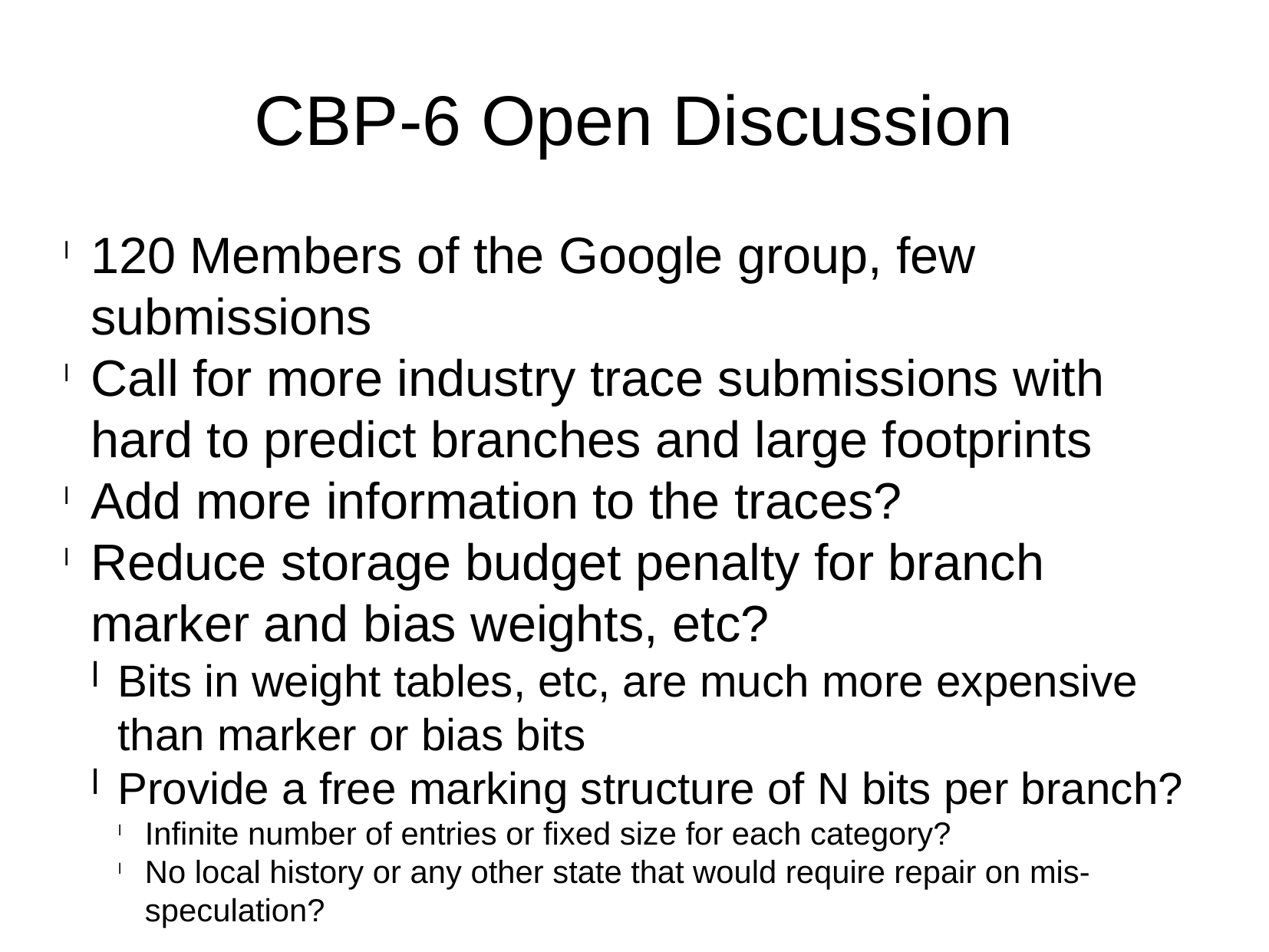

CBP-6 Open Discussion
120 Members of the Google group, few submissions
Call for more industry trace submissions with hard to predict branches and large footprints
Add more information to the traces?
Reduce storage budget penalty for branch marker and bias weights, etc?
Bits in weight tables, etc, are much more expensive than marker or bias bits
Provide a free marking structure of N bits per branch?
Infinite number of entries or fixed size for each category?
No local history or any other state that would require repair on mis-speculation?